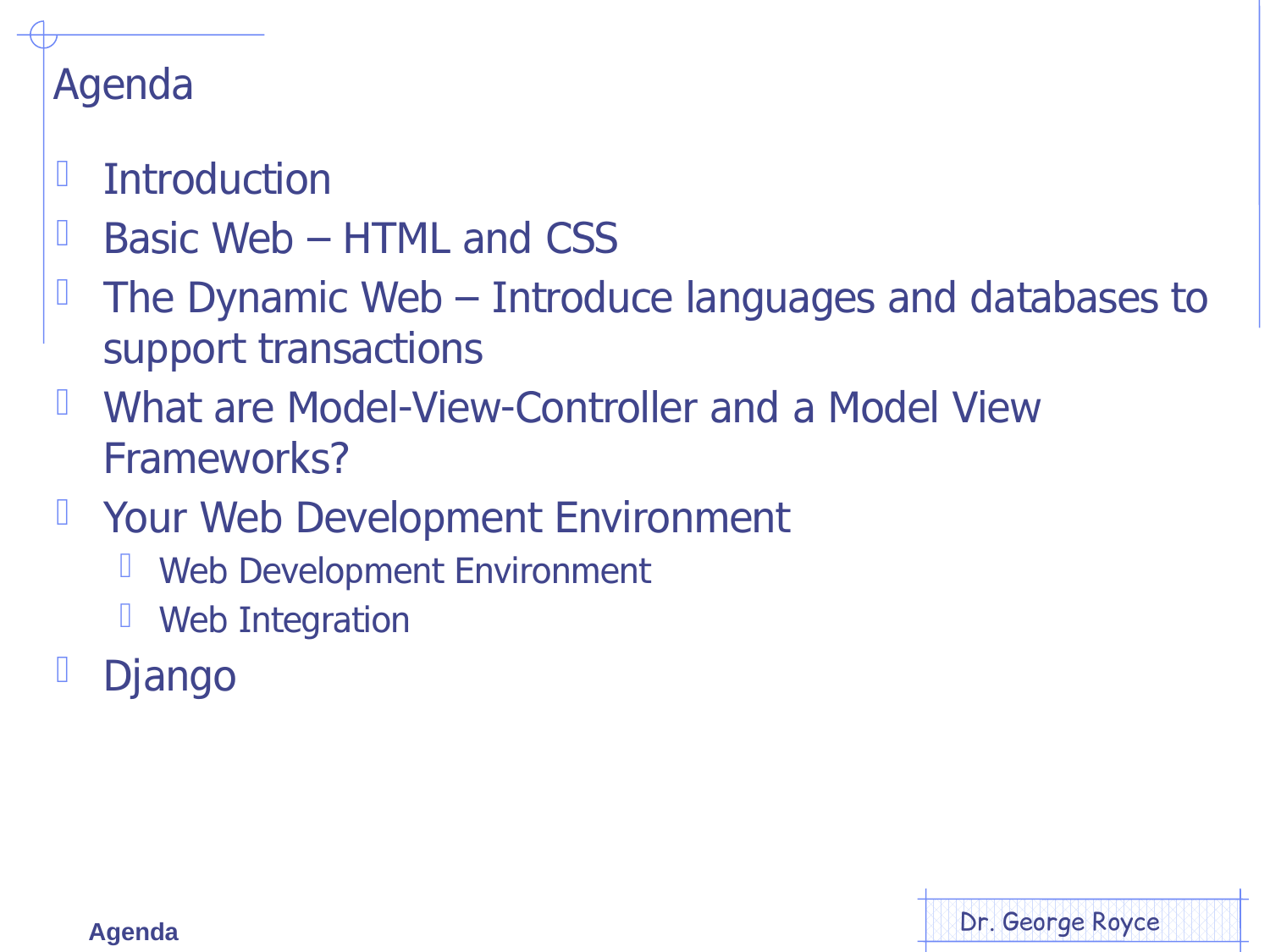

# Agenda
Introduction
Basic Web – HTML and CSS
The Dynamic Web – Introduce languages and databases to support transactions
What are Model-View-Controller and a Model View Frameworks?
Your Web Development Environment
Web Development Environment
Web Integration
Django
Dr. George Royce
Agenda